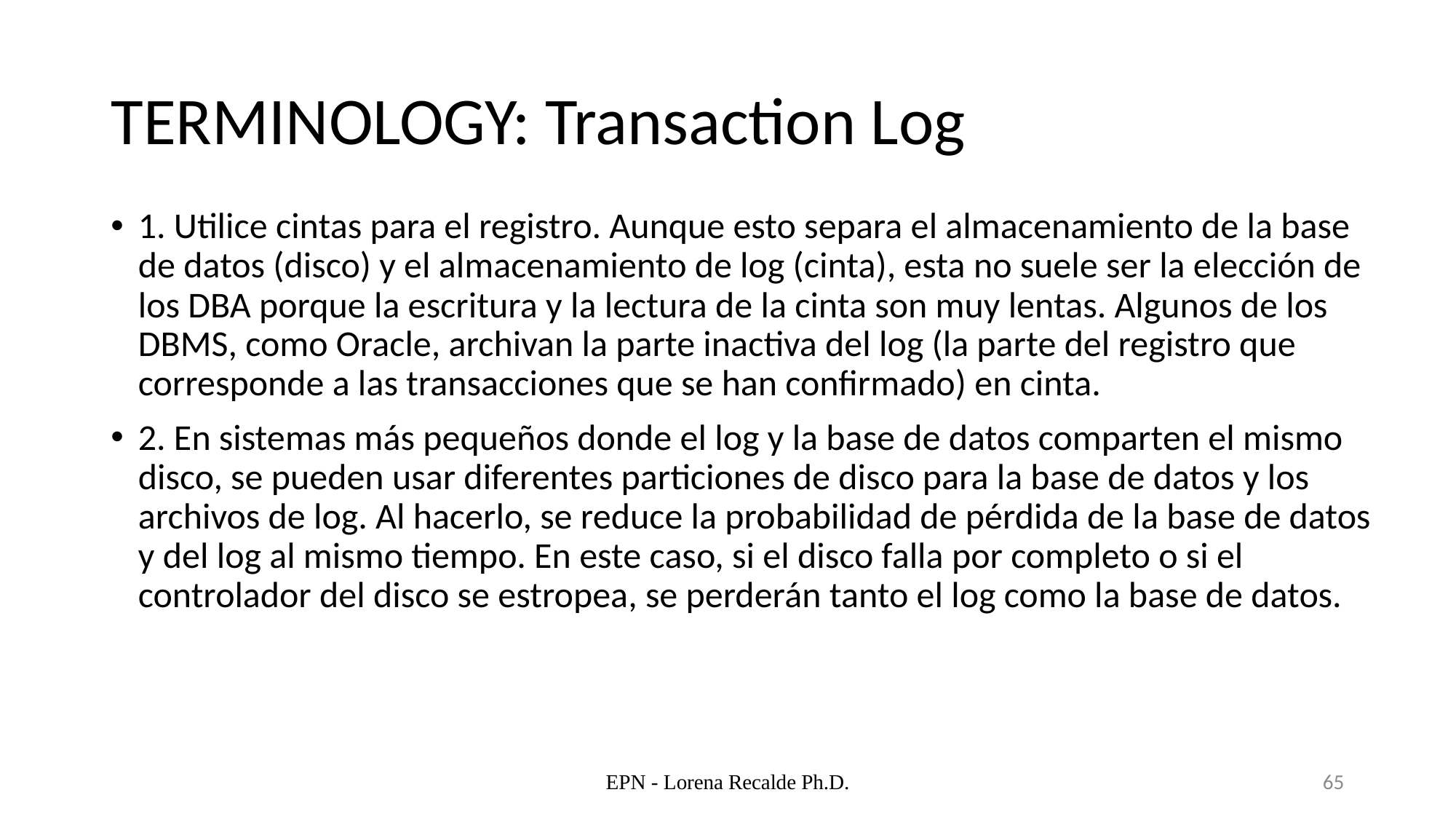

# TERMINOLOGY: Transaction Log
1. Utilice cintas para el registro. Aunque esto separa el almacenamiento de la base de datos (disco) y el almacenamiento de log (cinta), esta no suele ser la elección de los DBA porque la escritura y la lectura de la cinta son muy lentas. Algunos de los DBMS, como Oracle, archivan la parte inactiva del log (la parte del registro que corresponde a las transacciones que se han confirmado) en cinta.
2. En sistemas más pequeños donde el log y la base de datos comparten el mismo disco, se pueden usar diferentes particiones de disco para la base de datos y los archivos de log. Al hacerlo, se reduce la probabilidad de pérdida de la base de datos y del log al mismo tiempo. En este caso, si el disco falla por completo o si el controlador del disco se estropea, se perderán tanto el log como la base de datos.
EPN - Lorena Recalde Ph.D.
65